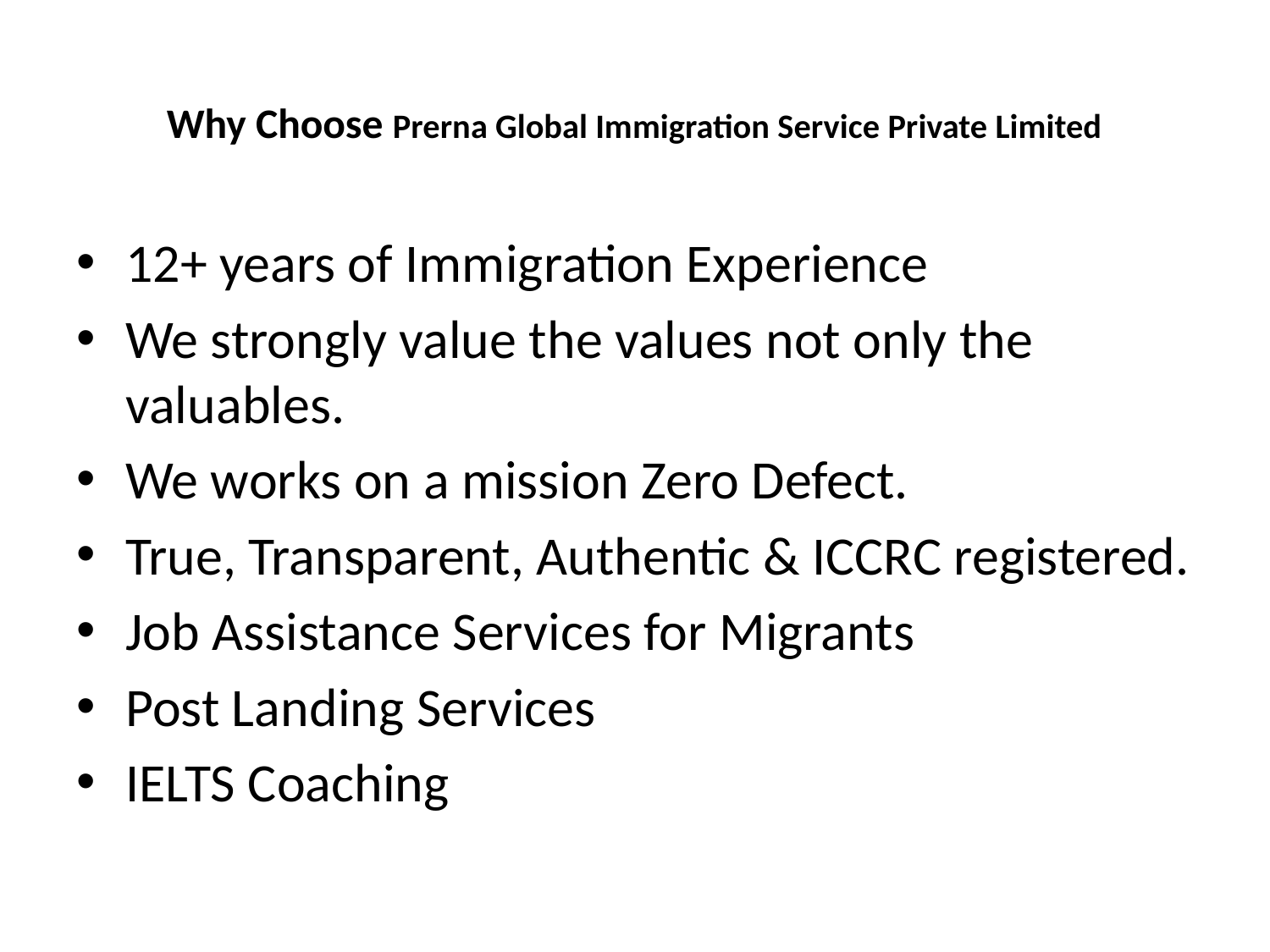

# Why Choose Prerna Global Immigration Service Private Limited
12+ years of Immigration Experience
We strongly value the values not only the valuables.
We works on a mission Zero Defect.
True, Transparent, Authentic & ICCRC registered.
Job Assistance Services for Migrants
Post Landing Services
IELTS Coaching